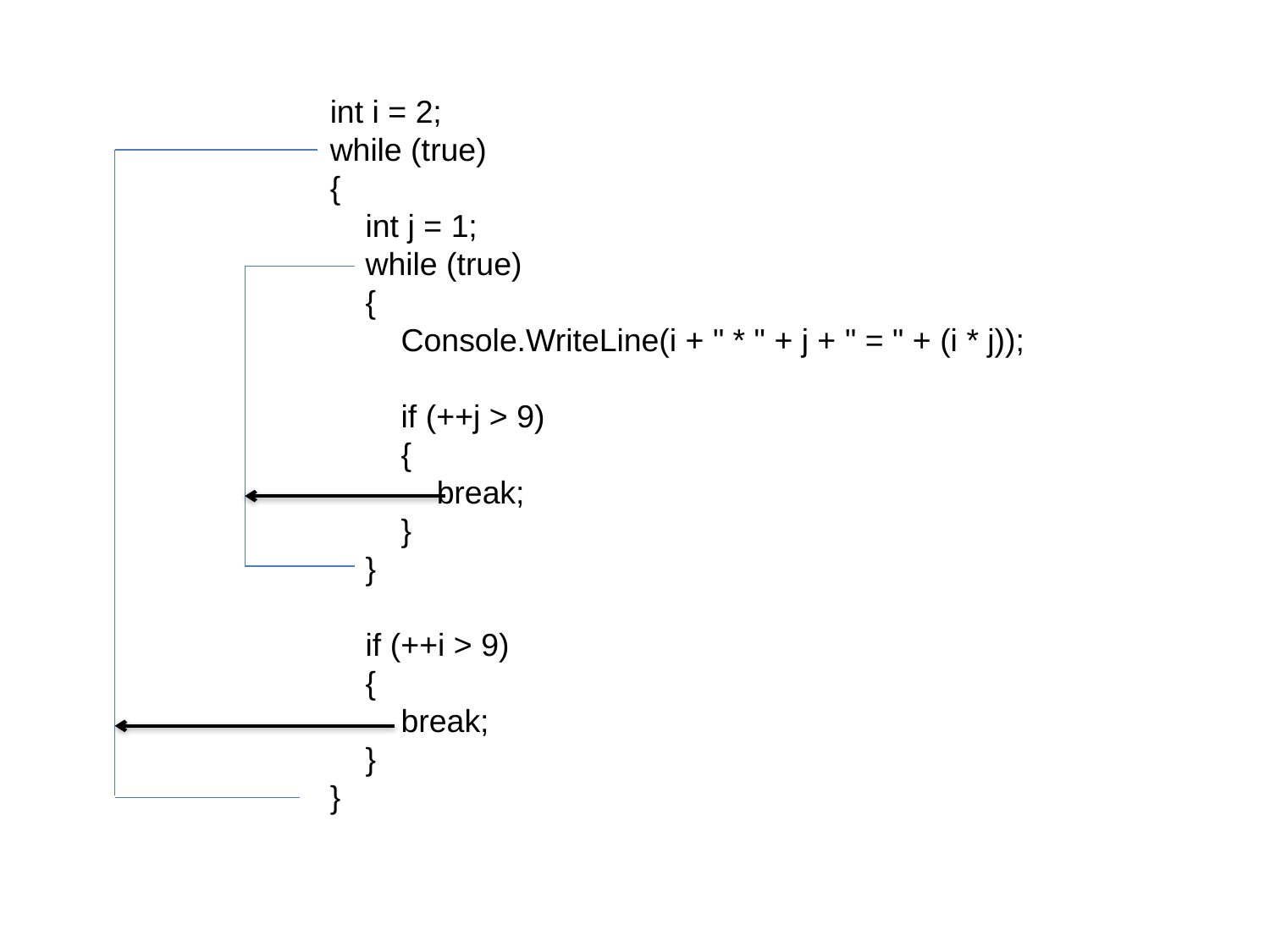

int i = 2;
while (true)
{
    int j = 1;
    while (true)
    {
        Console.WriteLine(i + " * " + j + " = " + (i * j));

        if (++j > 9)
        {
            break;
        }
    }

    if (++i > 9)
    {
        break;
    }
}